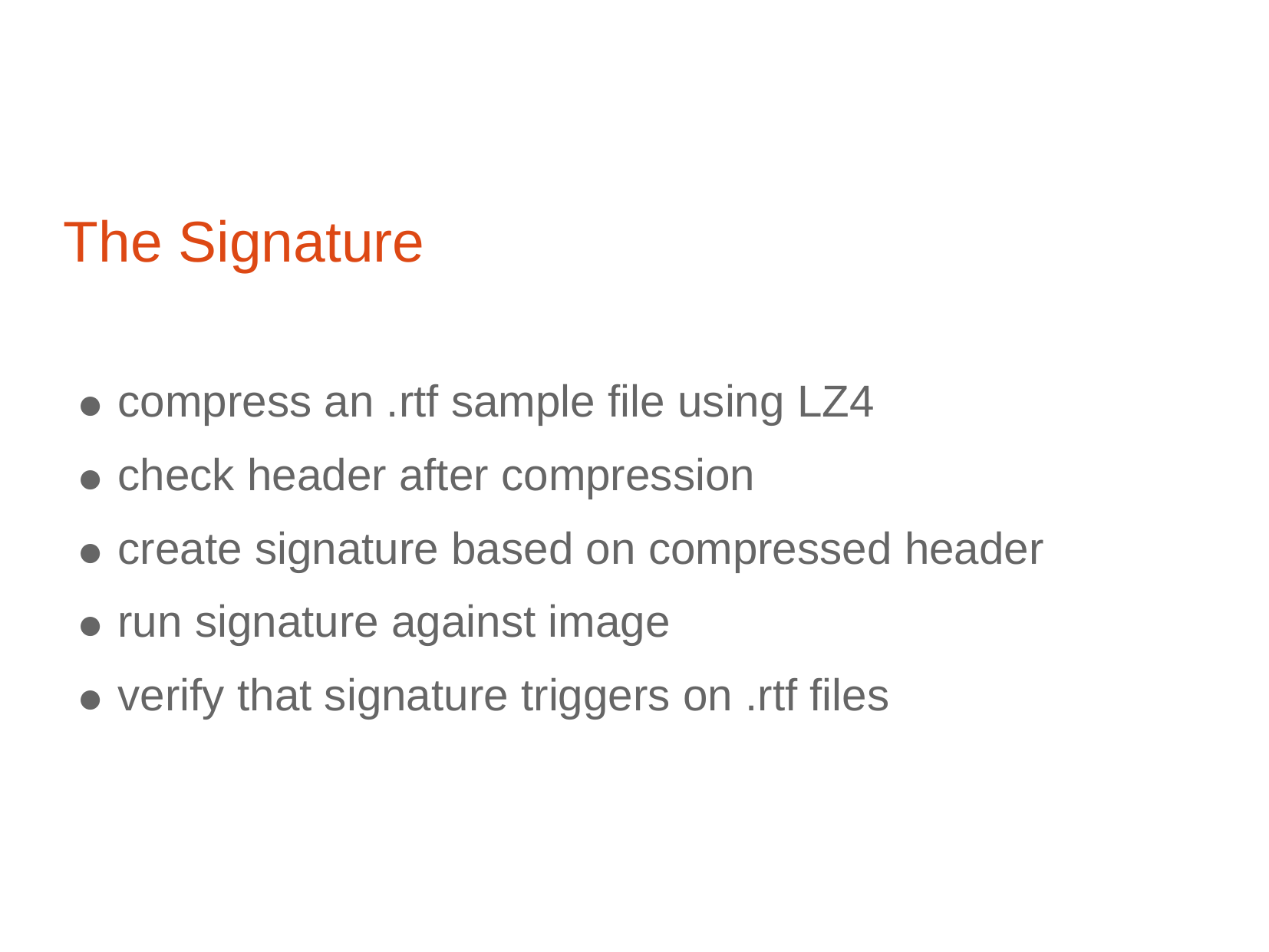

The Signature

compress an .rtf sample file using LZ4
check header after compression
create signature based on compressed header
run signature against image
verify that signature triggers on .rtf files